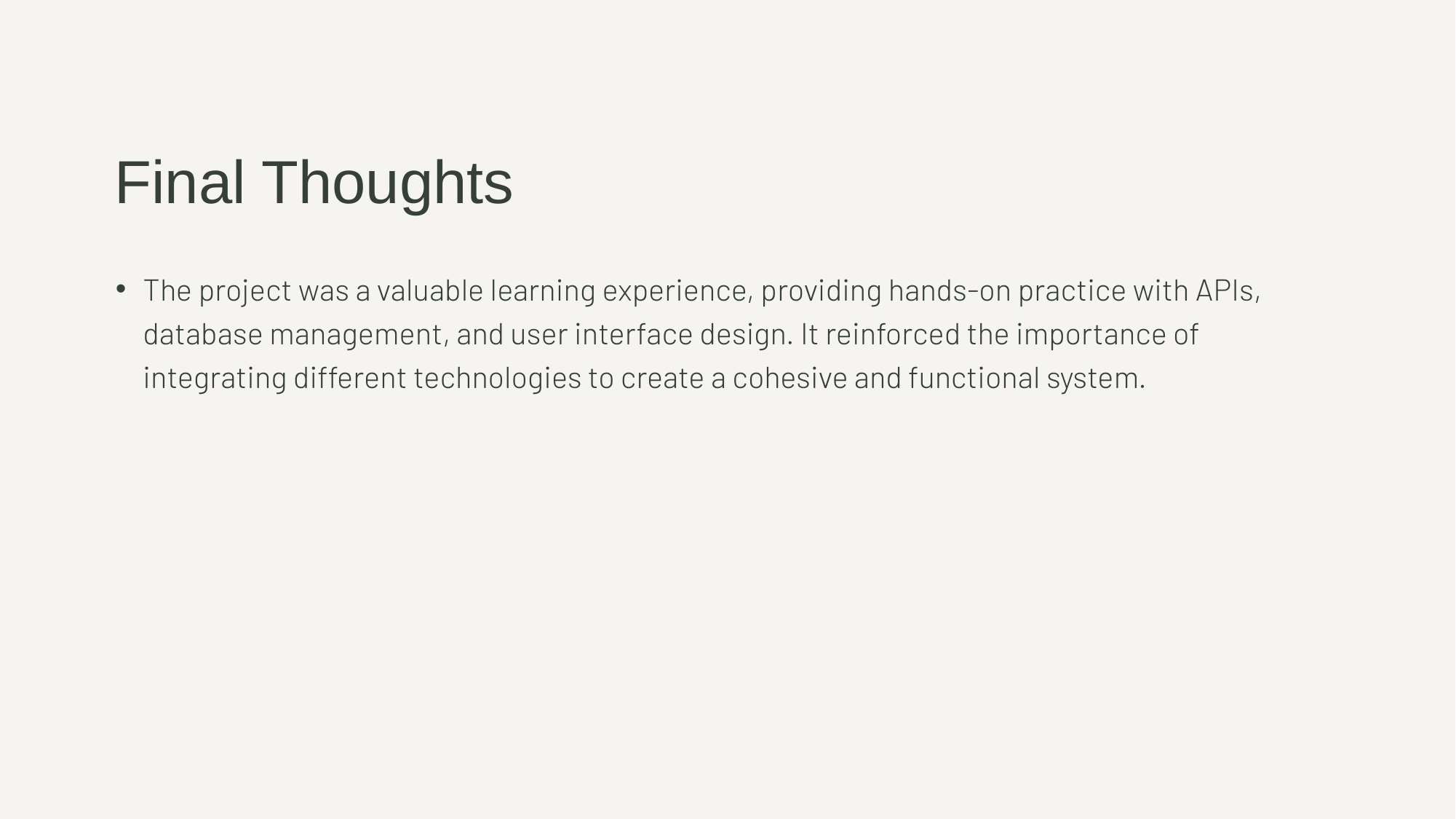

# Final Thoughts
The project was a valuable learning experience, providing hands-on practice with APIs, database management, and user interface design. It reinforced the importance of integrating different technologies to create a cohesive and functional system.